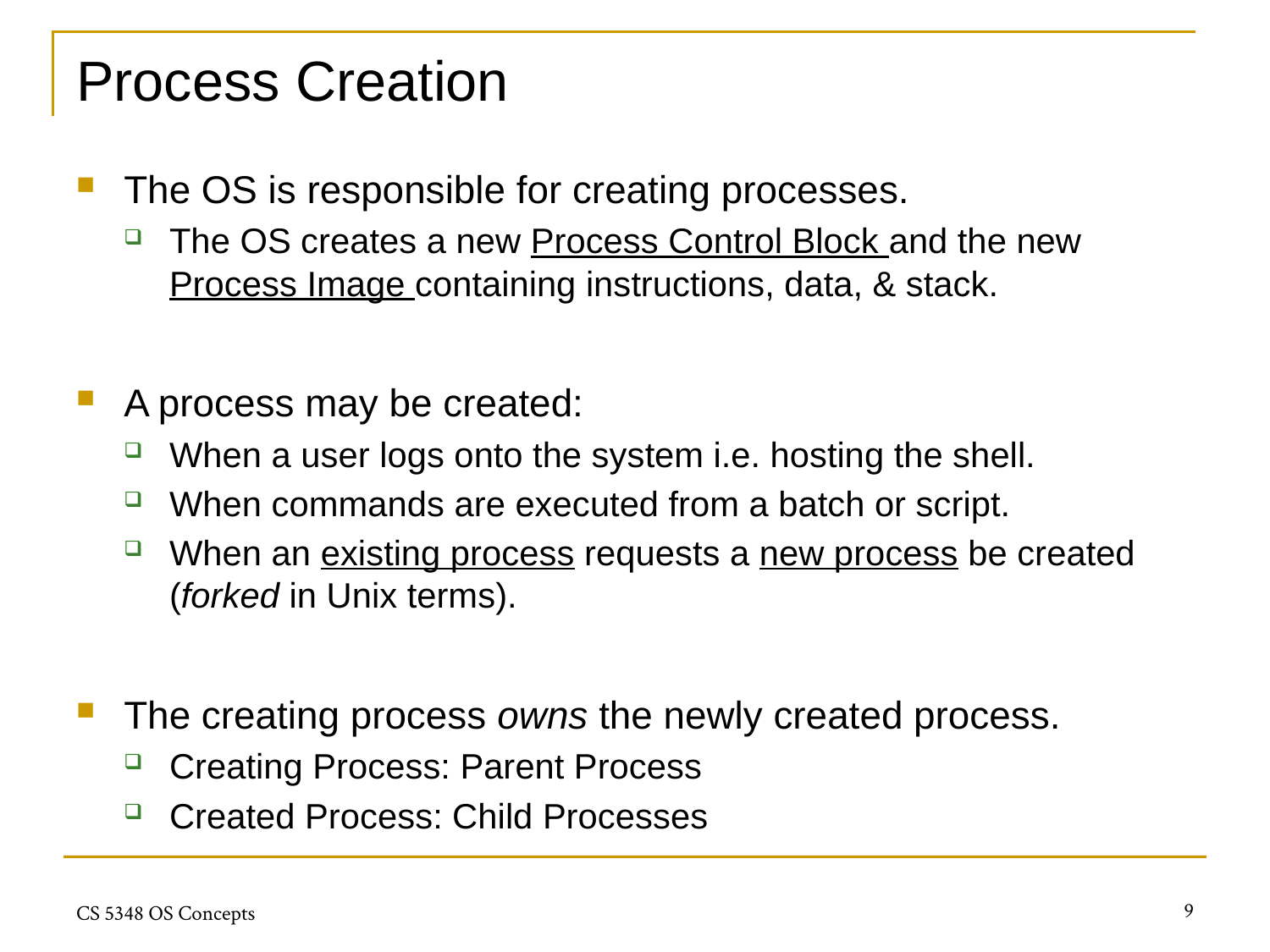

# Process Creation
The OS is responsible for creating processes.
The OS creates a new Process Control Block and the new Process Image containing instructions, data, & stack.

A process may be created:
When a user logs onto the system i.e. hosting the shell.
When commands are executed from a batch or script.
When an existing process requests a new process be created (forked in Unix terms).

The creating process owns the newly created process.
Creating Process: Parent Process
Created Process: Child Processes
9
CS 5348 OS Concepts